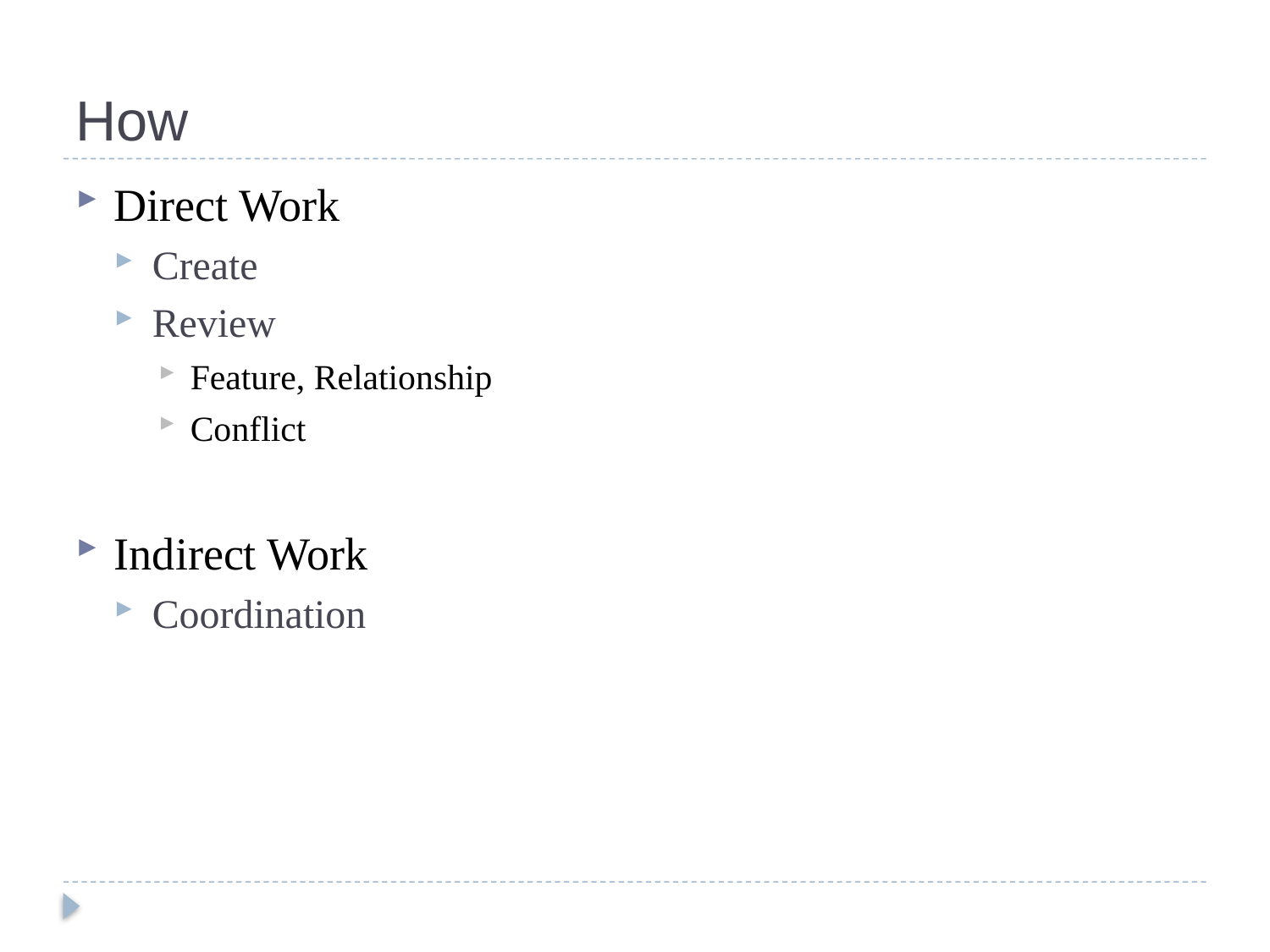

# How
Direct Work
Create
Review
Feature, Relationship
Conflict

Indirect Work
Coordination